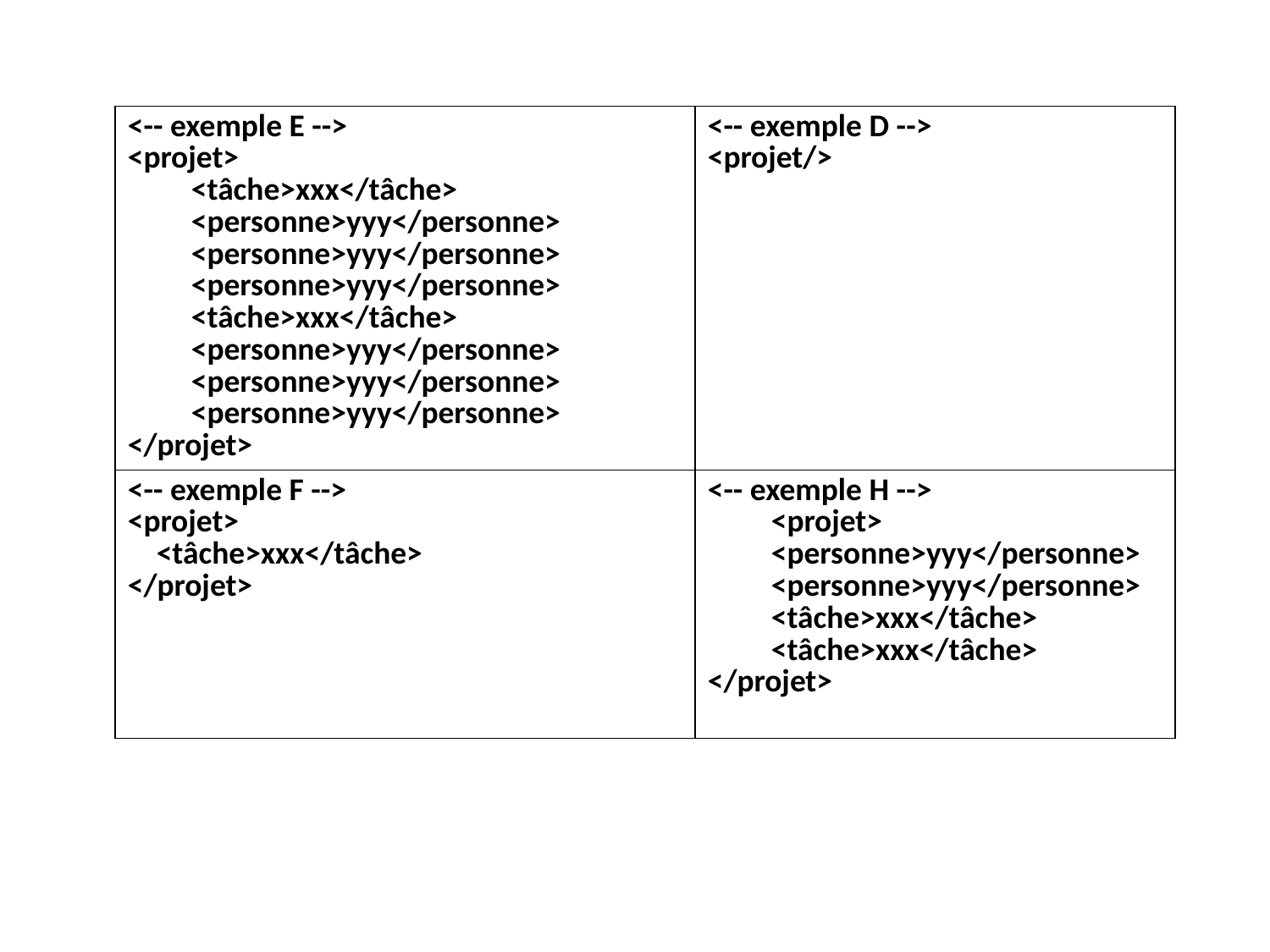

| <-- exemple E --> <projet> <tâche>xxx</tâche> <personne>yyy</personne> <personne>yyy</personne> <personne>yyy</personne> <tâche>xxx</tâche> <personne>yyy</personne> <personne>yyy</personne> <personne>yyy</personne> </projet> | <-- exemple D --> <projet/> |
| --- | --- |
| <-- exemple F --> <projet> <tâche>xxx</tâche> </projet> | <-- exemple H --> <projet> <personne>yyy</personne> <personne>yyy</personne> <tâche>xxx</tâche> <tâche>xxx</tâche> </projet> |